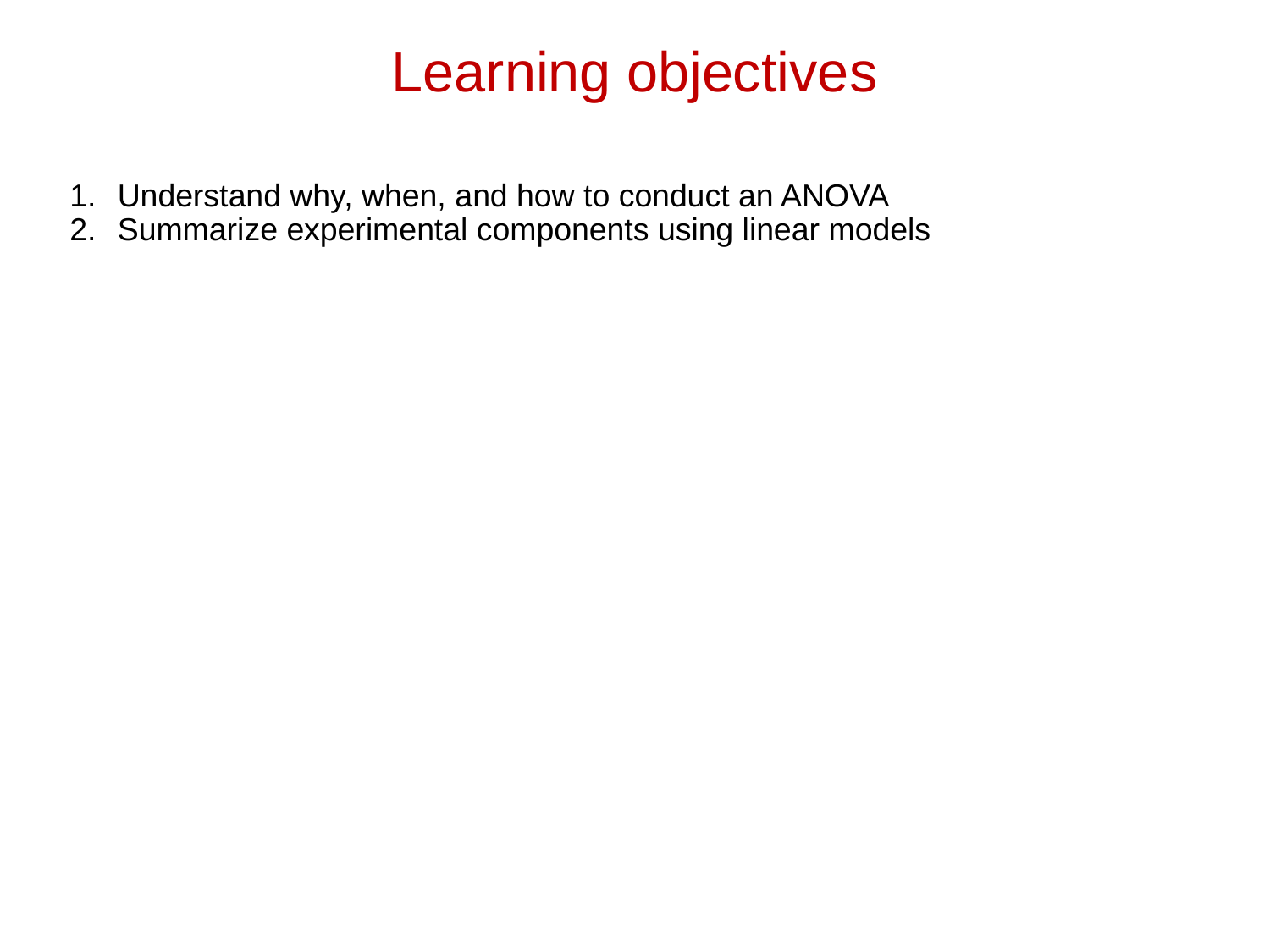

# Learning objectives
Understand why, when, and how to conduct an ANOVA
Summarize experimental components using linear models